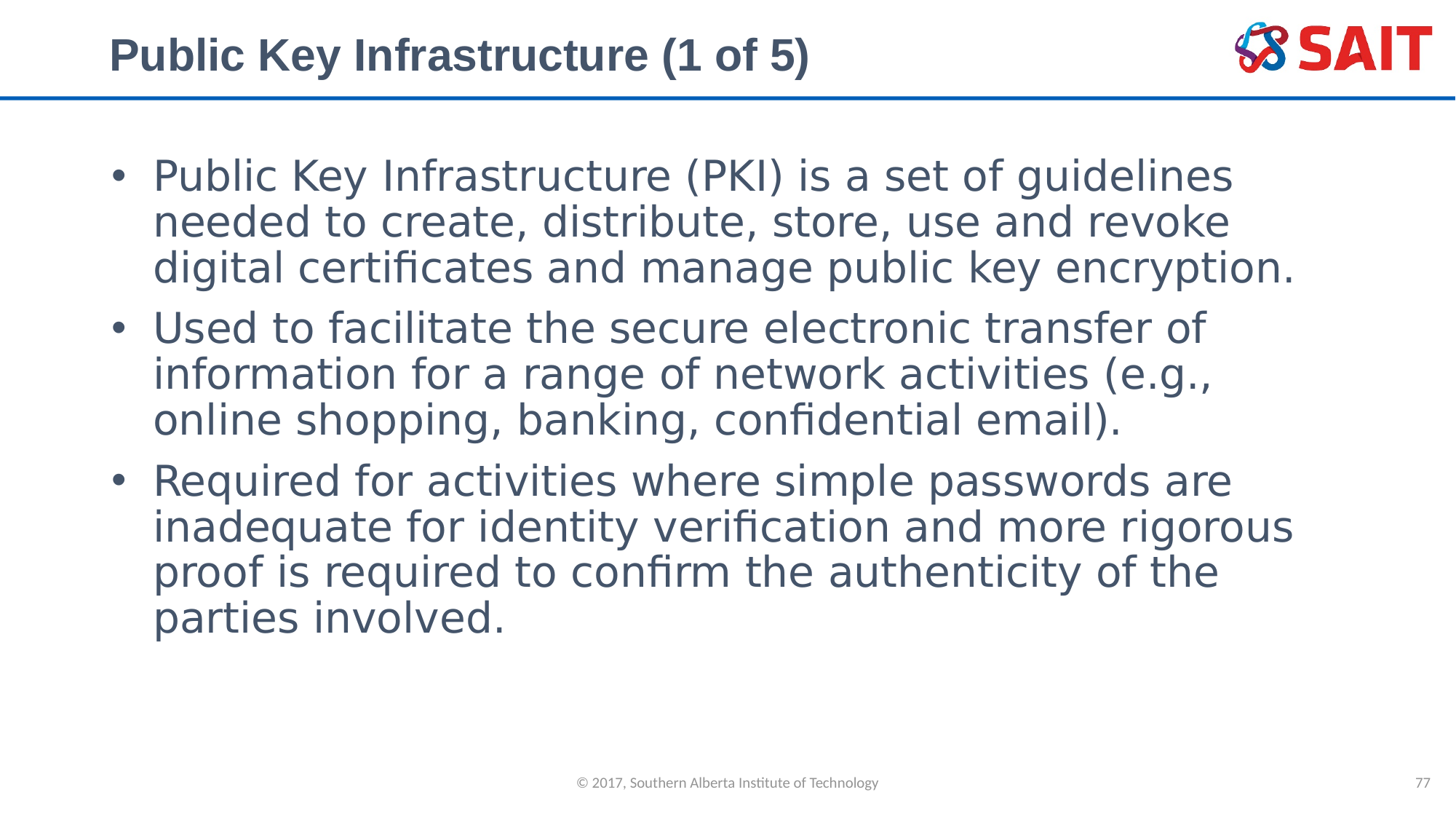

# Public Key Infrastructure (1 of 5)
Public Key Infrastructure (PKI) is a set of guidelines needed to create, distribute, store, use and revoke digital certificates and manage public key encryption.
Used to facilitate the secure electronic transfer of information for a range of network activities (e.g., online shopping, banking, confidential email).
Required for activities where simple passwords are inadequate for identity verification and more rigorous proof is required to confirm the authenticity of the parties involved.